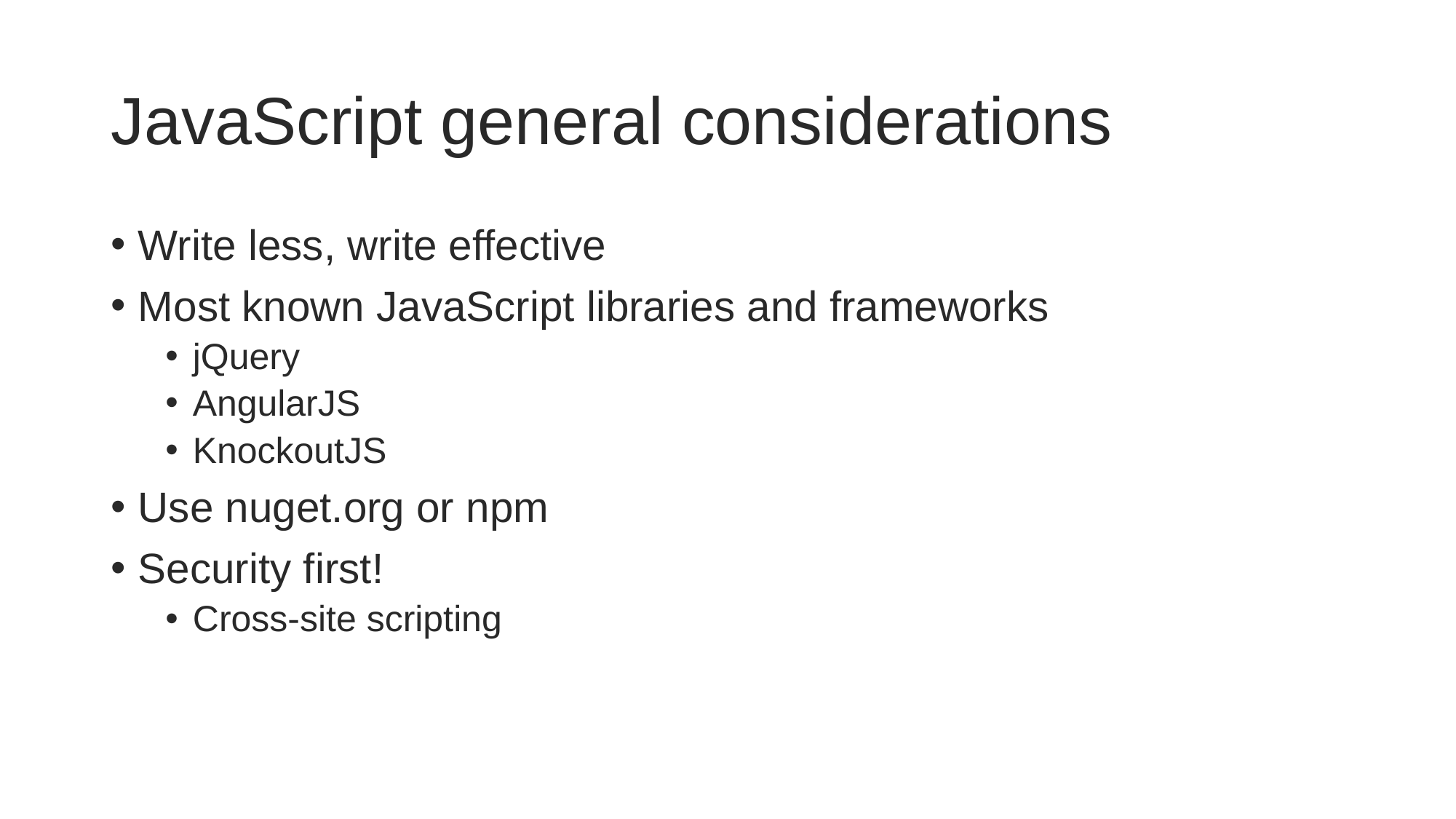

# JavaScript general considerations
Write less, write effective
Most known JavaScript libraries and frameworks
jQuery
AngularJS
KnockoutJS
Use nuget.org or npm
Security first!
Cross-site scripting